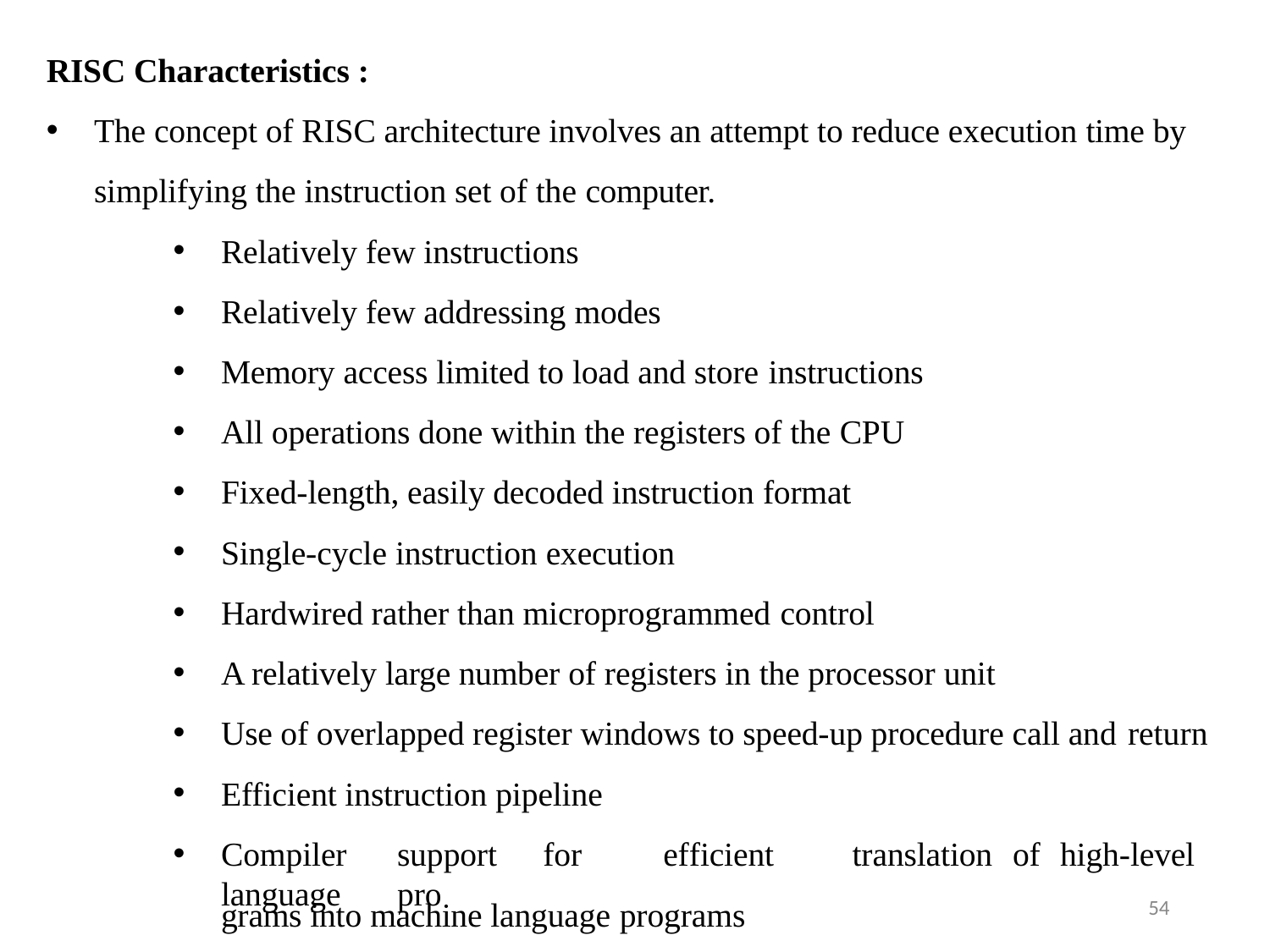

# RISC Characteristics :
The concept of RISC architecture involves an attempt to reduce execution time by  simplifying the instruction set of the computer.
Relatively few instructions
Relatively few addressing modes
Memory access limited to load and store instructions
All operations done within the registers of the CPU
Fixed-length, easily decoded instruction format
Single-cycle instruction execution
Hardwired rather than microprogrammed control
A relatively large number of registers in the processor unit
Use of overlapped register windows to speed-up procedure call and return
Efficient instruction pipeline
Compiler	support	for	efficient	translation	of	high-level	language	pro
grams into machine language programs
54